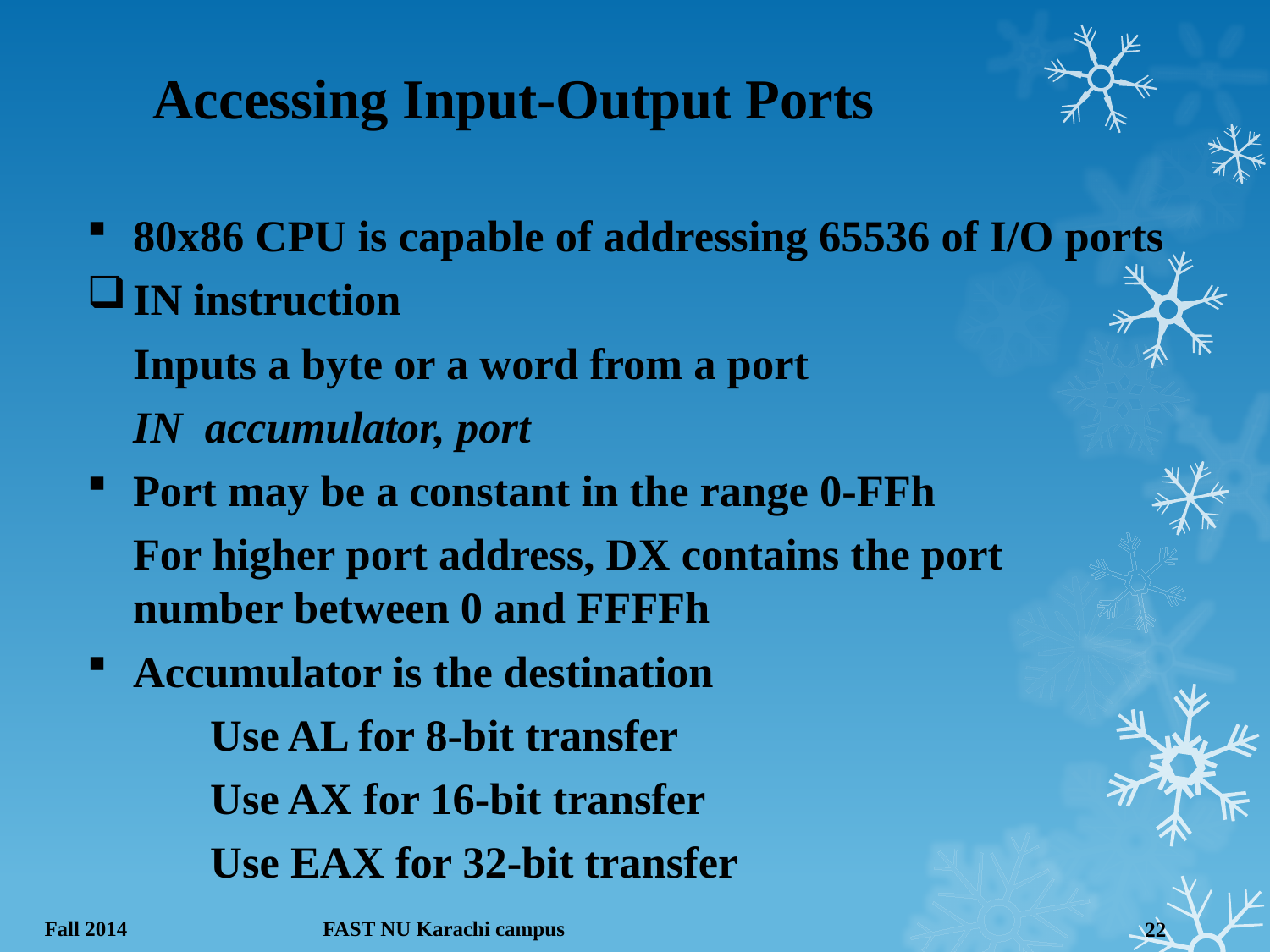

# Accessing Input-Output Ports
80x86 CPU is capable of addressing 65536 of I/O ports
IN instruction
			Inputs a byte or a word from a port
					IN  accumulator, port
Port may be a constant in the range 0-FFh
			For higher port address, DX contains the port 				number between 0 and FFFFh
Accumulator is the destination
Use AL for 8-bit transfer
Use AX for 16-bit transfer
Use EAX for 32-bit transfer

Fall 2014                                     FAST NU Karachi campus
22